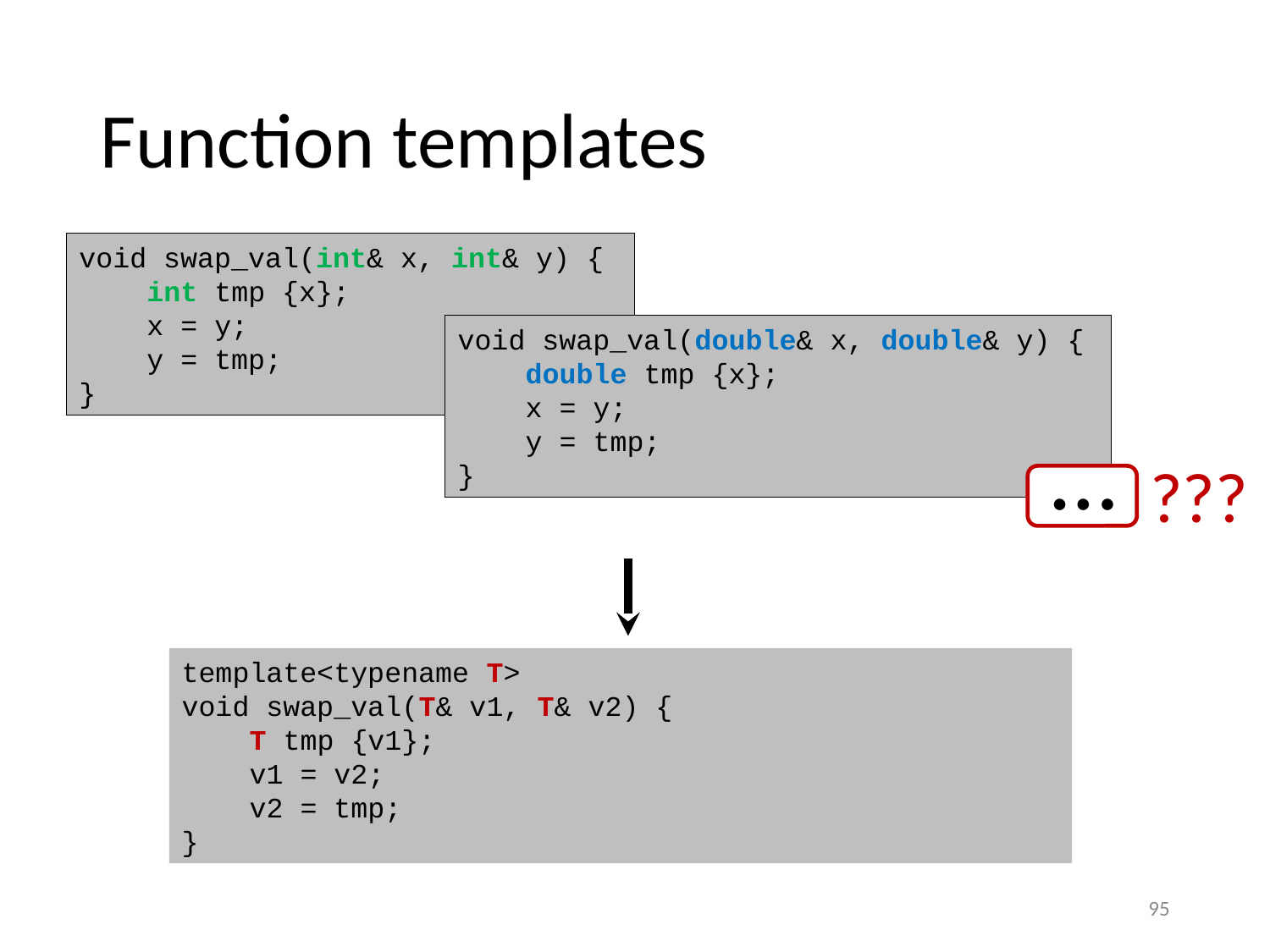

# Function templates
void swap_val(int& x, int& y) {
    int tmp {x};
    x = y;
    y = tmp;
}
void swap_val(double& x, double& y) {
    double tmp {x};
    x = y;
    y = tmp;
}
…

???
template<typename T>
void swap_val(T& v1, T& v2) {
    T tmp {v1};
    v1 = v2;
    v2 = tmp;
}
95